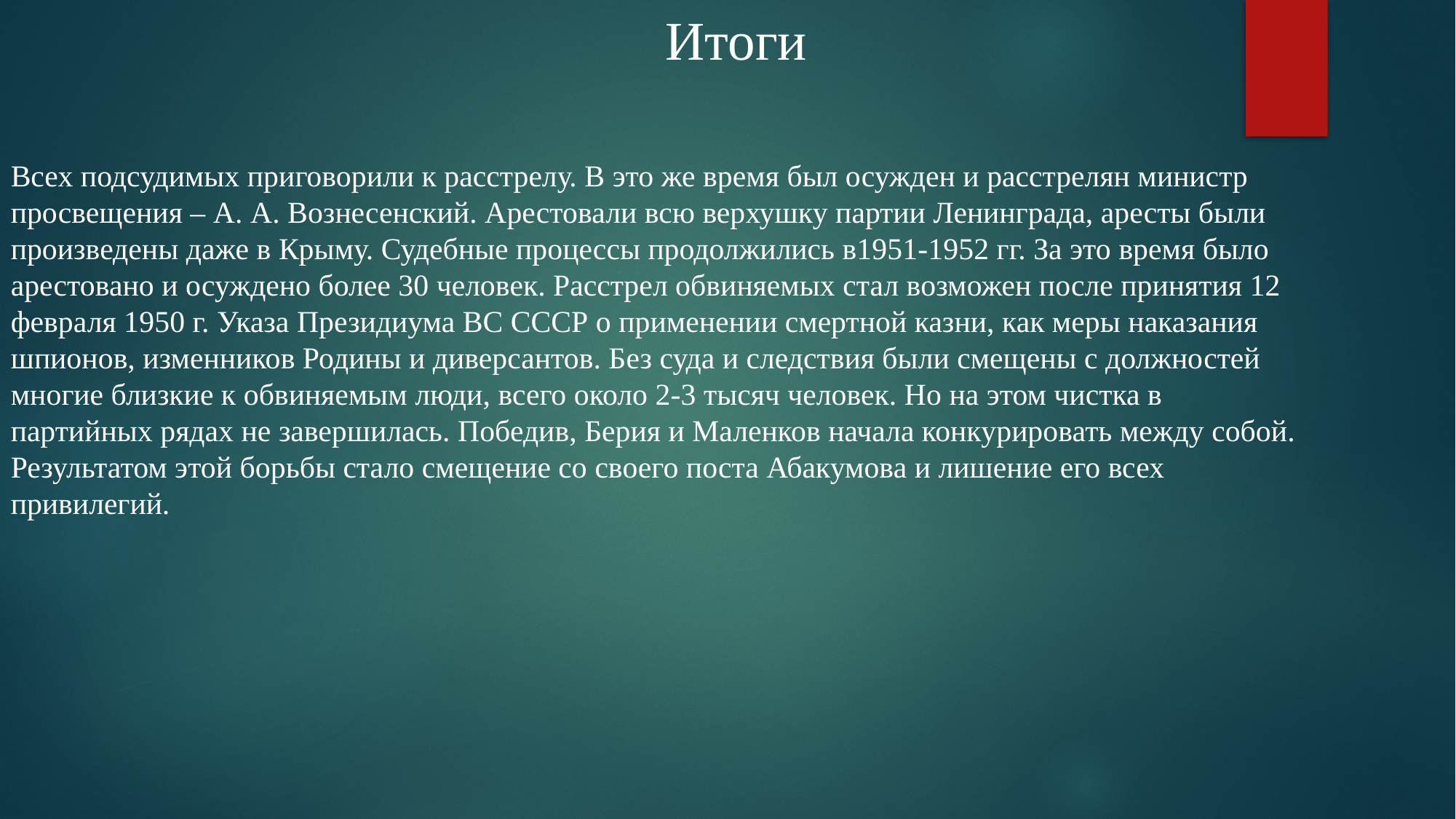

Итоги
Всех подсудимых приговорили к расстрелу. В это же время был осужден и расстрелян министр просвещения – А. А. Вознесенский. Арестовали всю верхушку партии Ленинграда, аресты были произведены даже в Крыму. Судебные процессы продолжились в1951-1952 гг. За это время было арестовано и осуждено более 30 человек. Расстрел обвиняемых стал возможен после принятия 12 февраля 1950 г. Указа Президиума ВС СССР о применении смертной казни, как меры наказания шпионов, изменников Родины и диверсантов. Без суда и следствия были смещены с должностей многие близкие к обвиняемым люди, всего около 2-3 тысяч человек. Но на этом чистка в партийных рядах не завершилась. Победив, Берия и Маленков начала конкурировать между собой. Результатом этой борьбы стало смещение со своего поста Абакумова и лишение его всех привилегий.